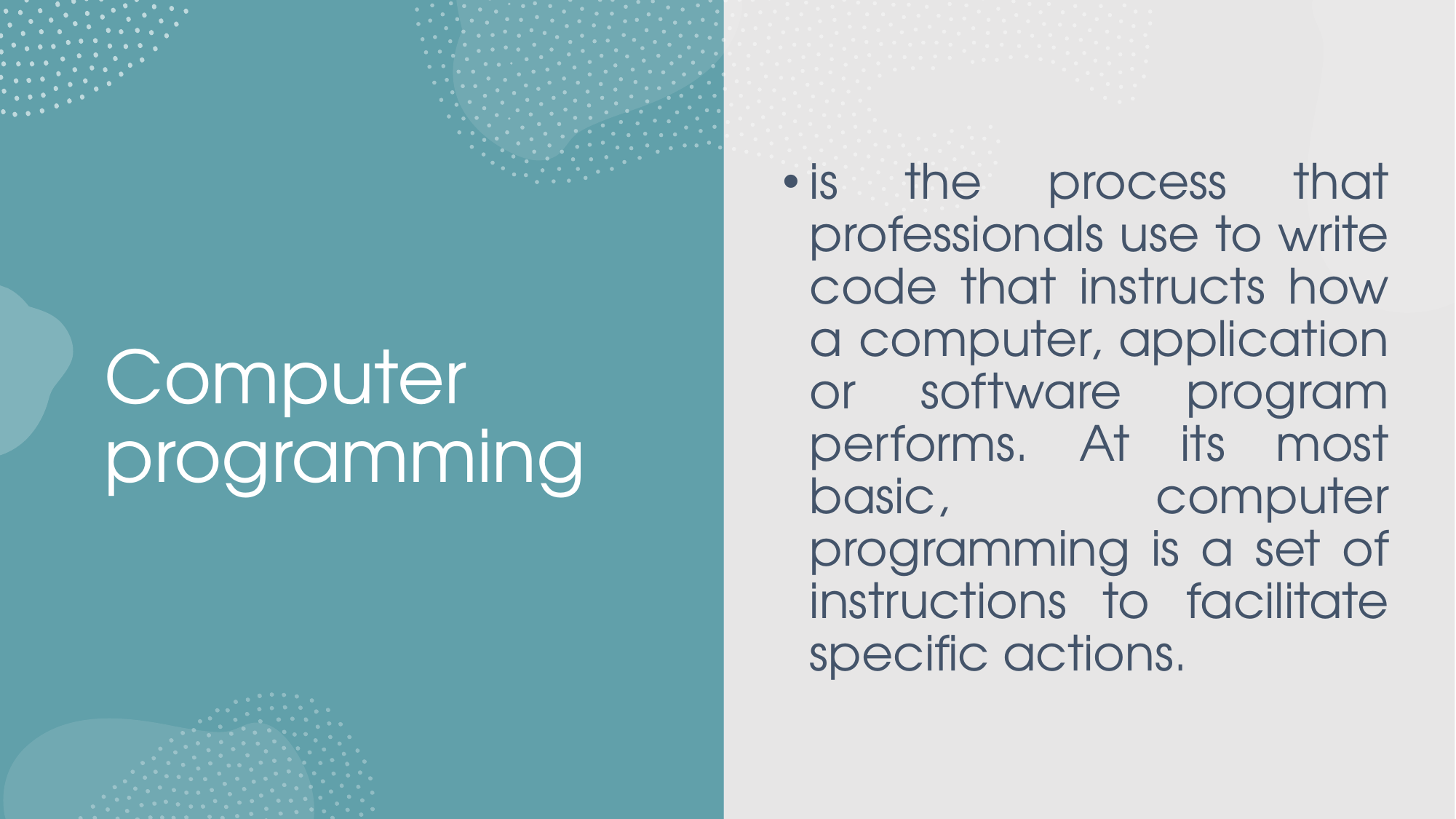

is the process that professionals use to write code that instructs how a computer, application or software program performs. At its most basic, computer programming is a set of instructions to facilitate specific actions.
# Computer programming